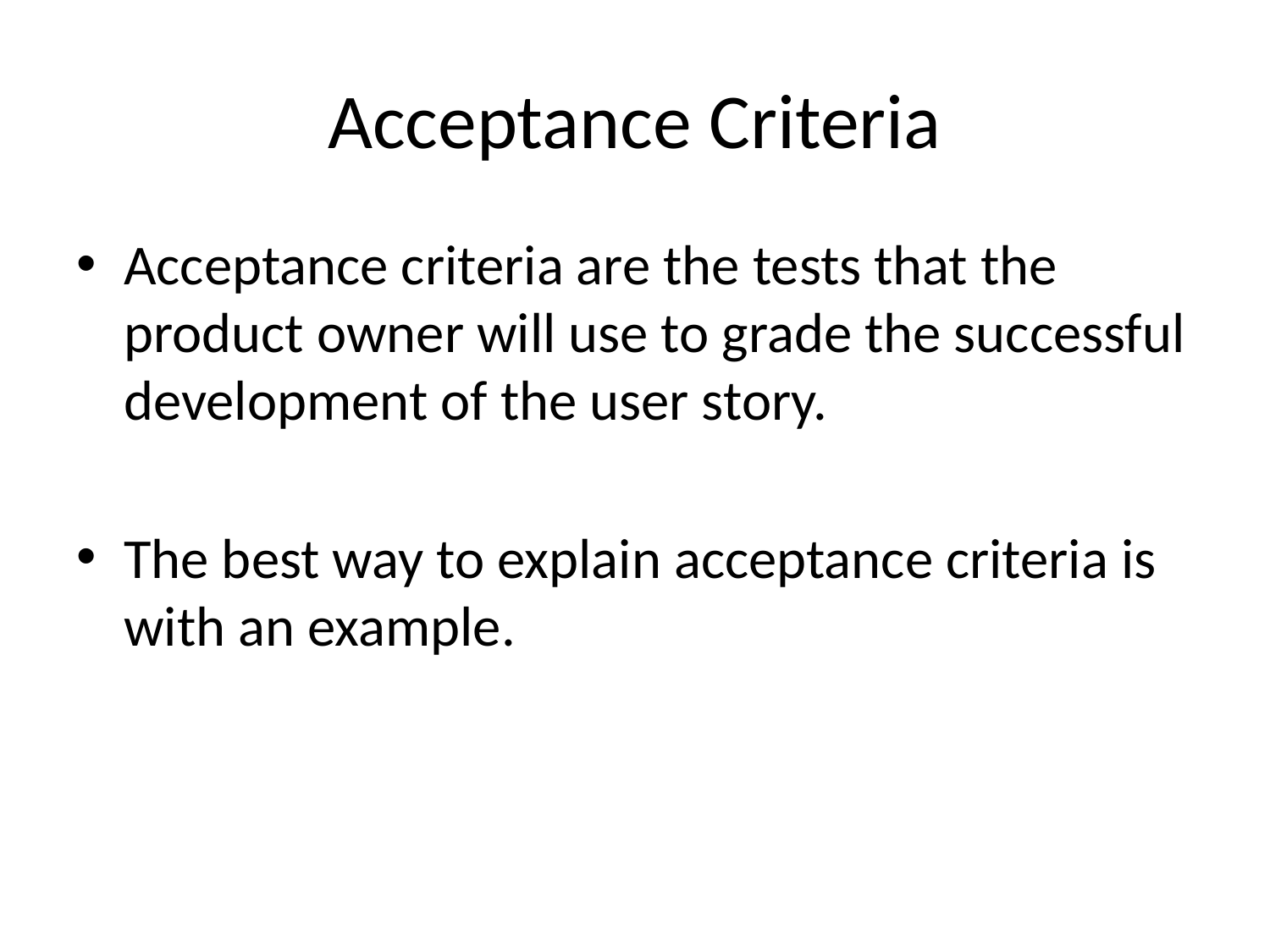

# Acceptance Criteria
Acceptance criteria are the tests that the product owner will use to grade the successful development of the user story.

The best way to explain acceptance criteria is with an example.